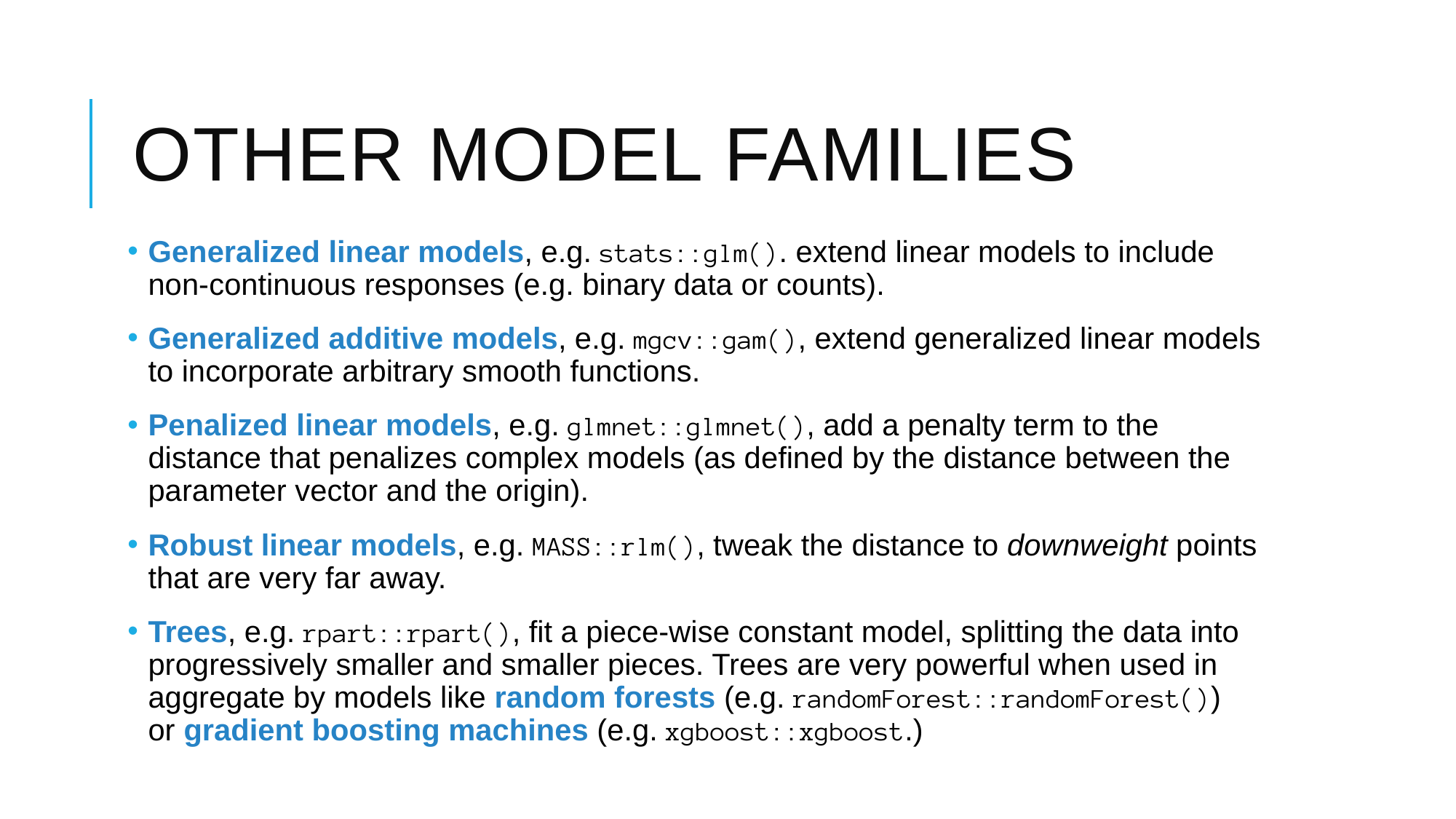

# Other model families
Generalized linear models, e.g. stats::glm(). extend linear models to include non-continuous responses (e.g. binary data or counts).
Generalized additive models, e.g. mgcv::gam(), extend generalized linear models to incorporate arbitrary smooth functions.
Penalized linear models, e.g. glmnet::glmnet(), add a penalty term to the distance that penalizes complex models (as defined by the distance between the parameter vector and the origin).
Robust linear models, e.g. MASS::rlm(), tweak the distance to downweight points that are very far away.
Trees, e.g. rpart::rpart(), fit a piece-wise constant model, splitting the data into progressively smaller and smaller pieces. Trees are very powerful when used in aggregate by models like random forests (e.g. randomForest::randomForest()) or gradient boosting machines (e.g. xgboost::xgboost.)